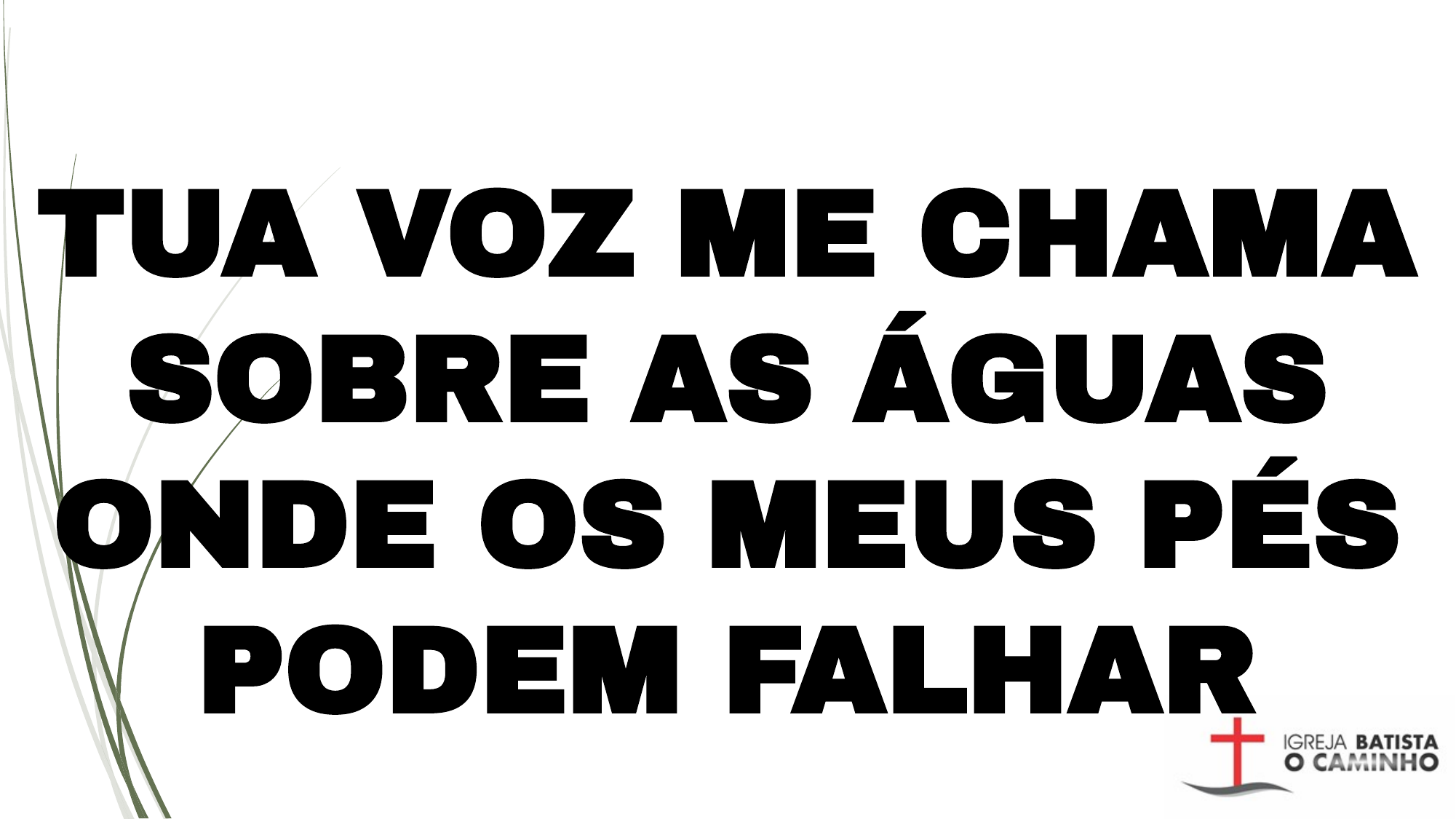

# TUA VOZ ME CHAMA SOBRE AS ÁGUAS ONDE OS MEUS PÉS PODEM FALHAR